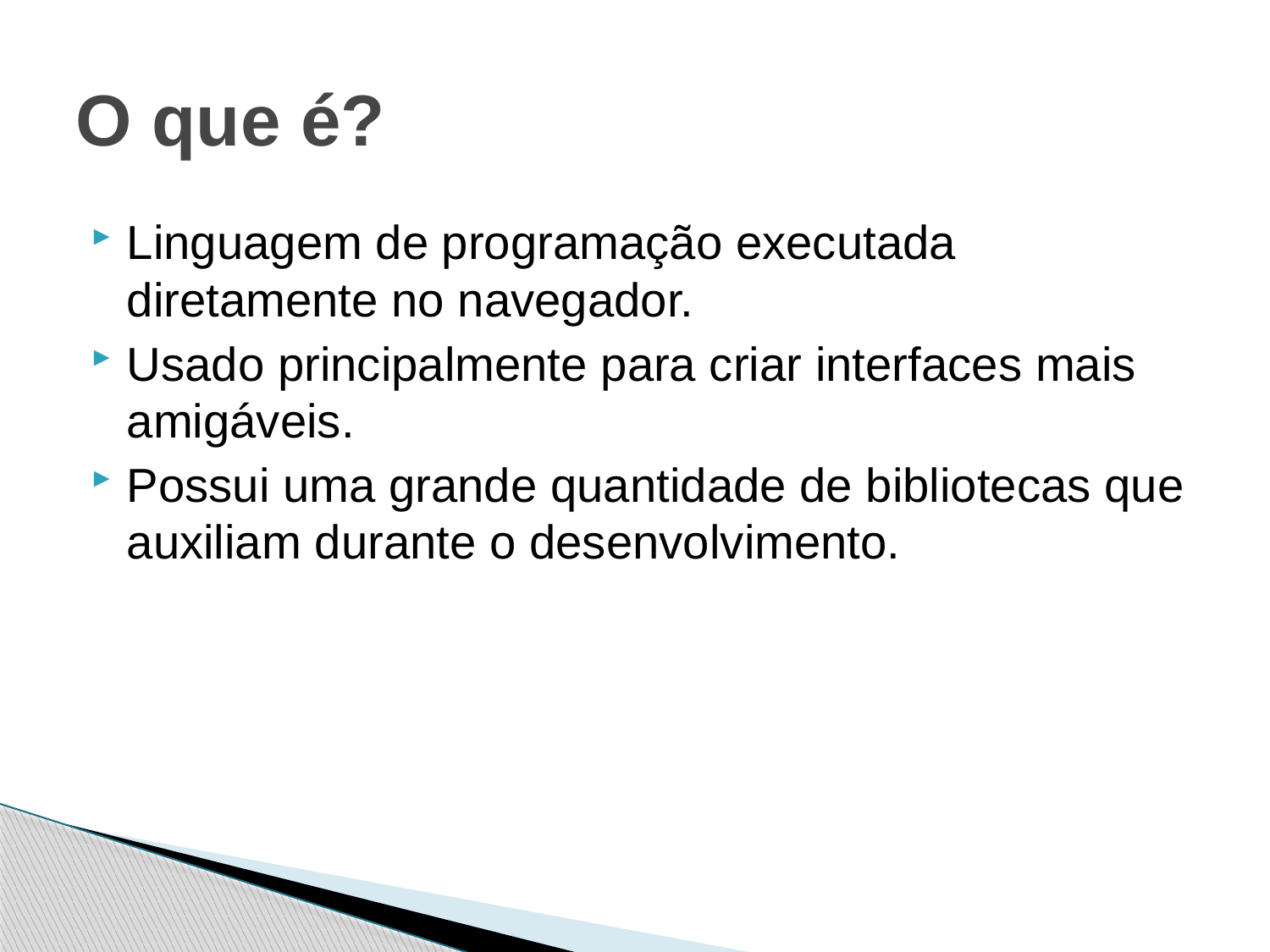

# O que é?
Linguagem de programação executada diretamente no navegador.
Usado principalmente para criar interfaces mais amigáveis.
Possui uma grande quantidade de bibliotecas que auxiliam durante o desenvolvimento.